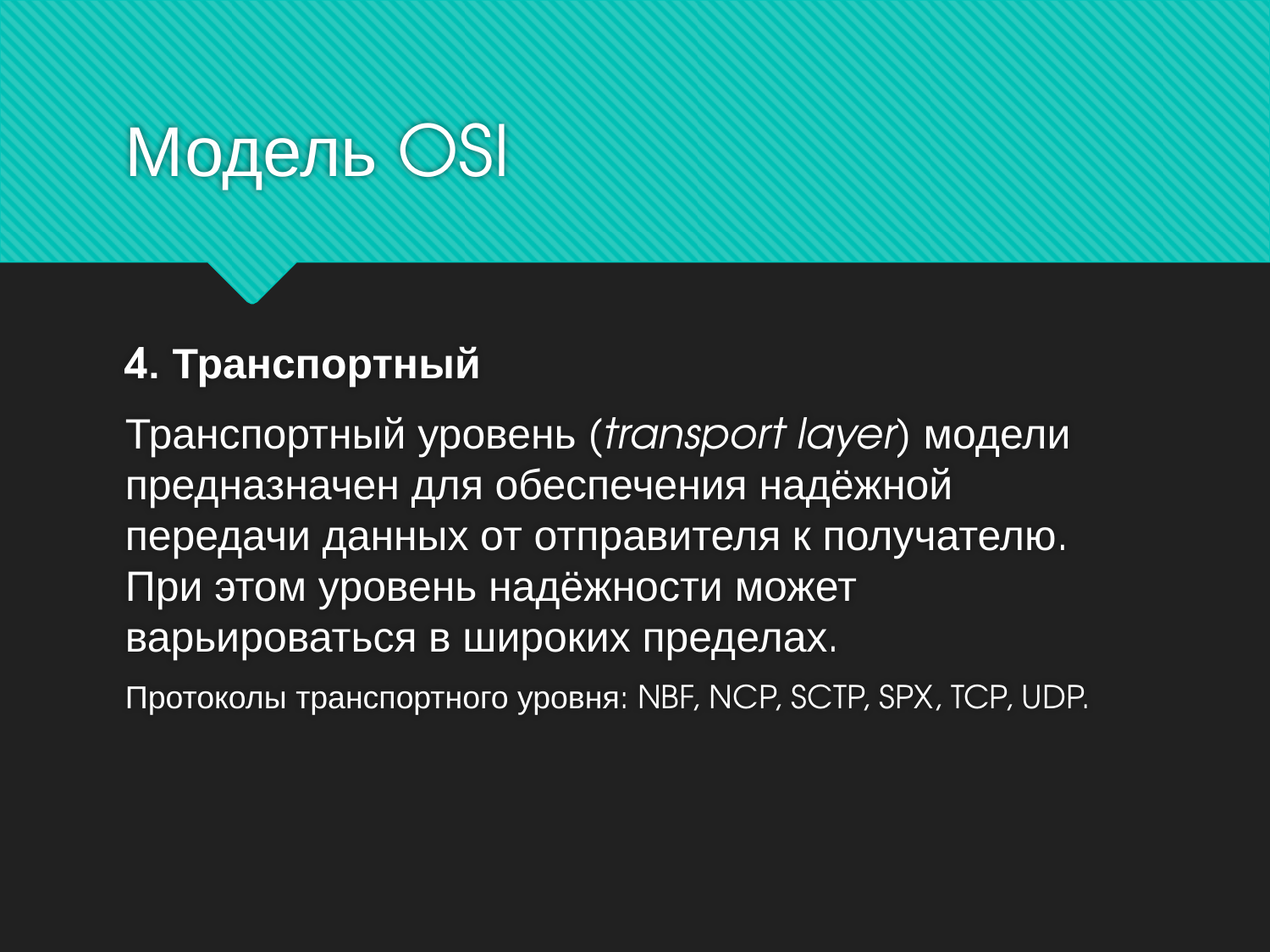

# Модель OSI
4. Транспортный
Транспортный уровень (transport layer) модели предназначен для обеспечения надёжной передачи данных от отправителя к получателю. При этом уровень надёжности может варьироваться в широких пределах.
Протоколы транспортного уровня: NBF, NCP, SCTP, SPX, TCP, UDP.